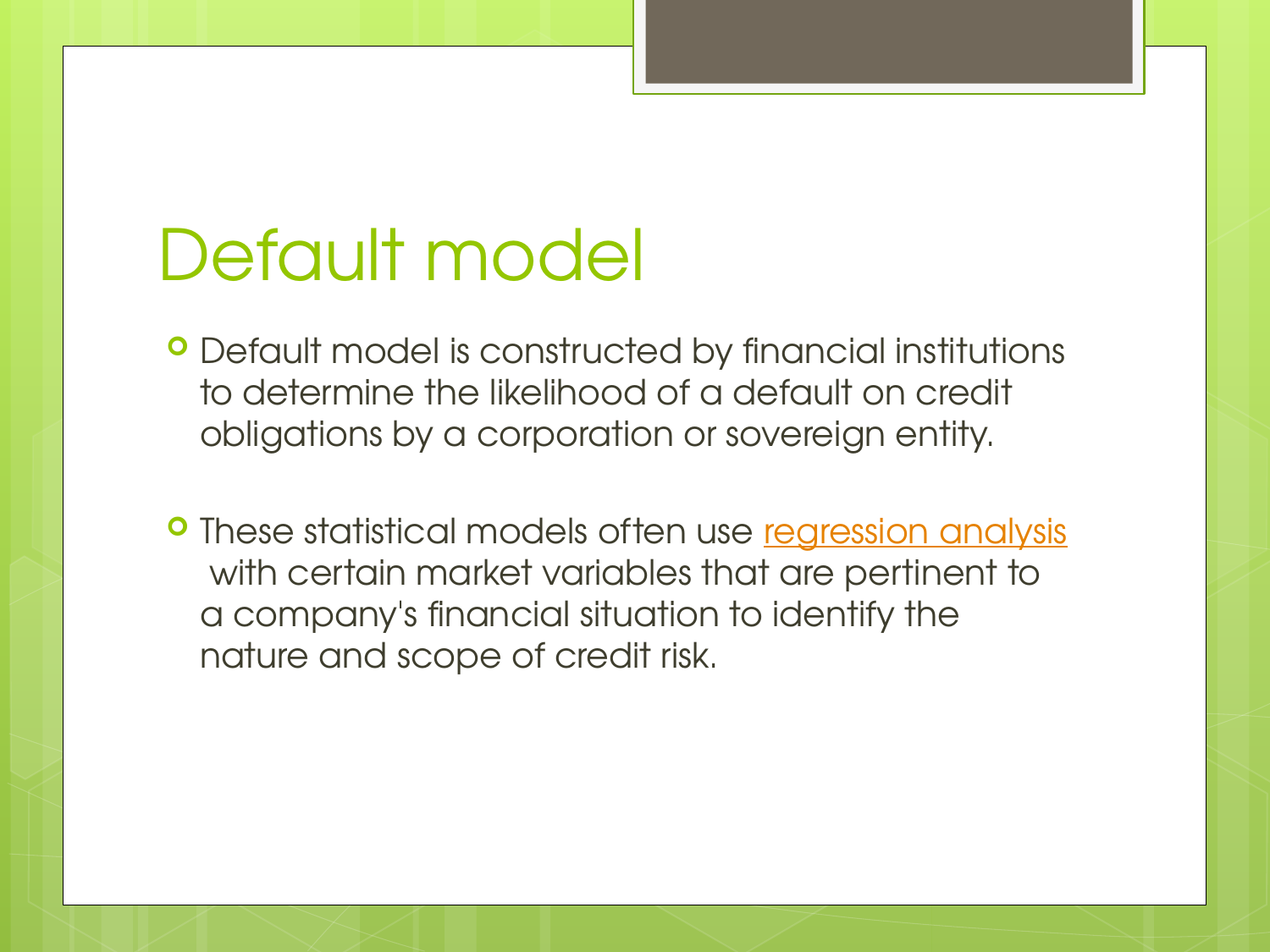

# Default model
Default model is constructed by financial institutions to determine the likelihood of a default on credit obligations by a corporation or sovereign entity.

These statistical models often use regression analysis with certain market variables that are pertinent to a company's financial situation to identify the nature and scope of credit risk.